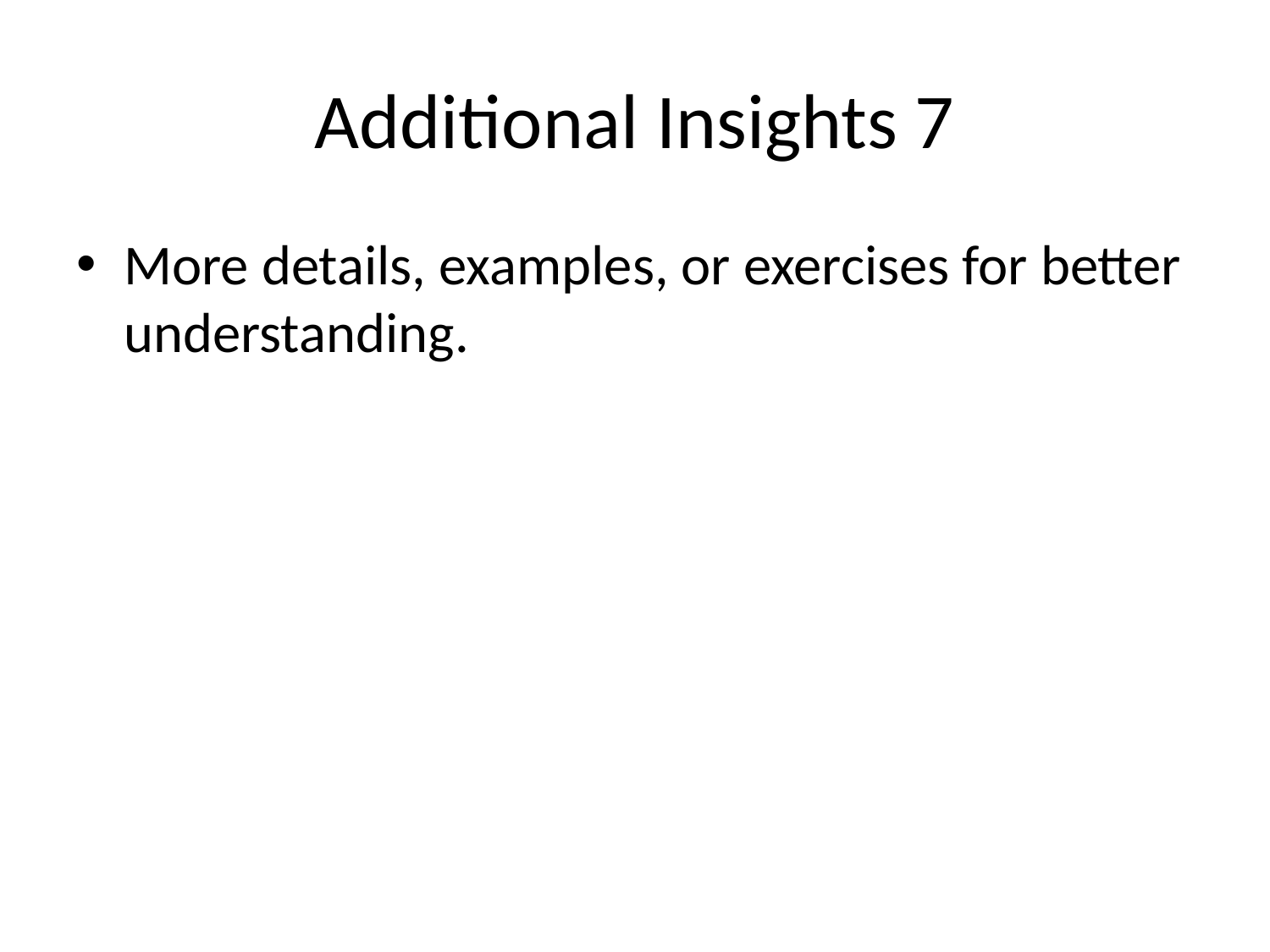

# Additional Insights 7
More details, examples, or exercises for better understanding.